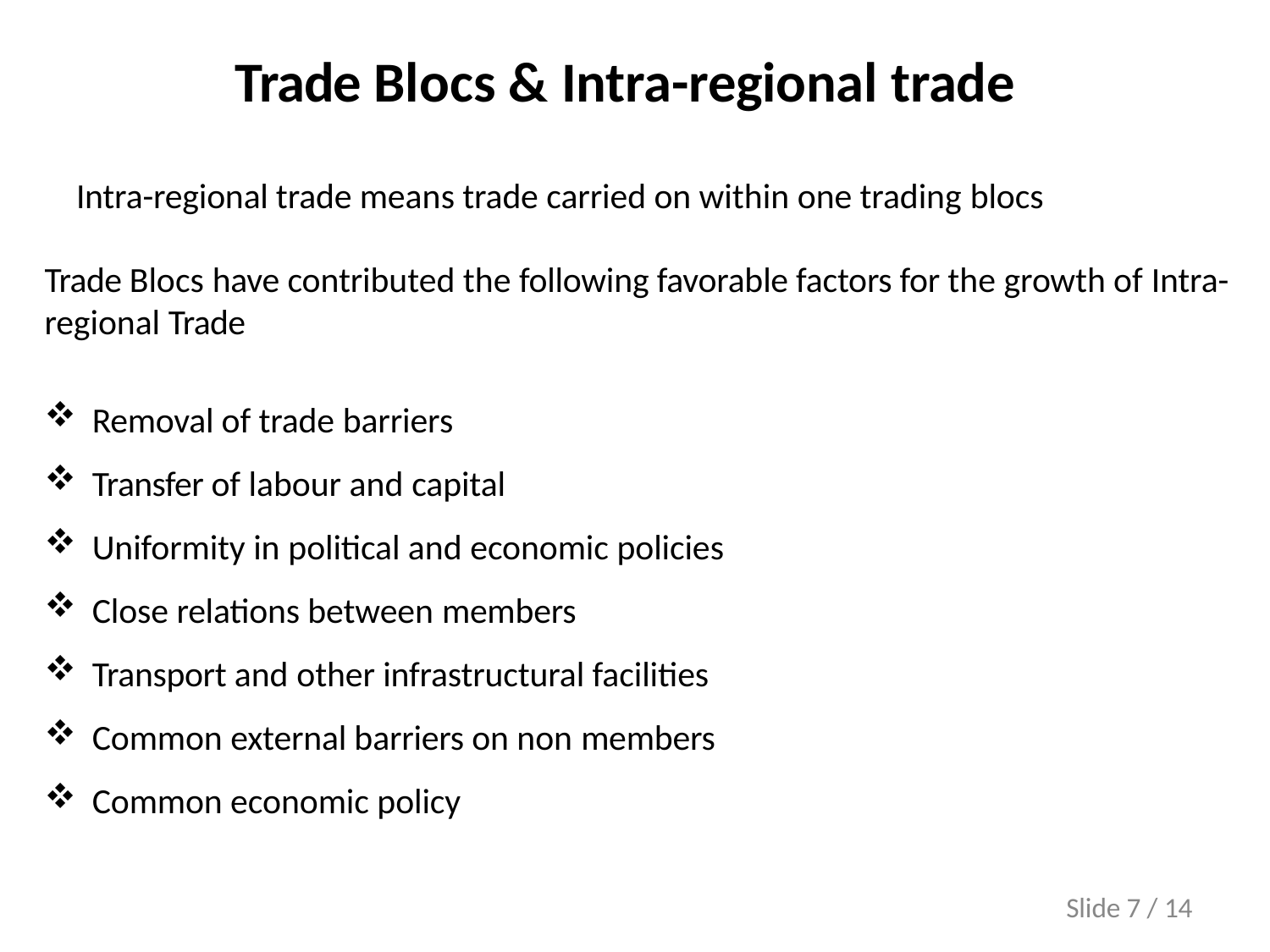

# Trade Blocs & Intra-regional trade
Intra-regional trade means trade carried on within one trading blocs

Trade Blocs have contributed the following favorable factors for the growth of Intra-
regional Trade

Removal of trade barriers
Transfer of labour and capital
Uniformity in political and economic policies
Close relations between members
Transport and other infrastructural facilities
Common external barriers on non members
Common economic policy
Slide 7 / 14